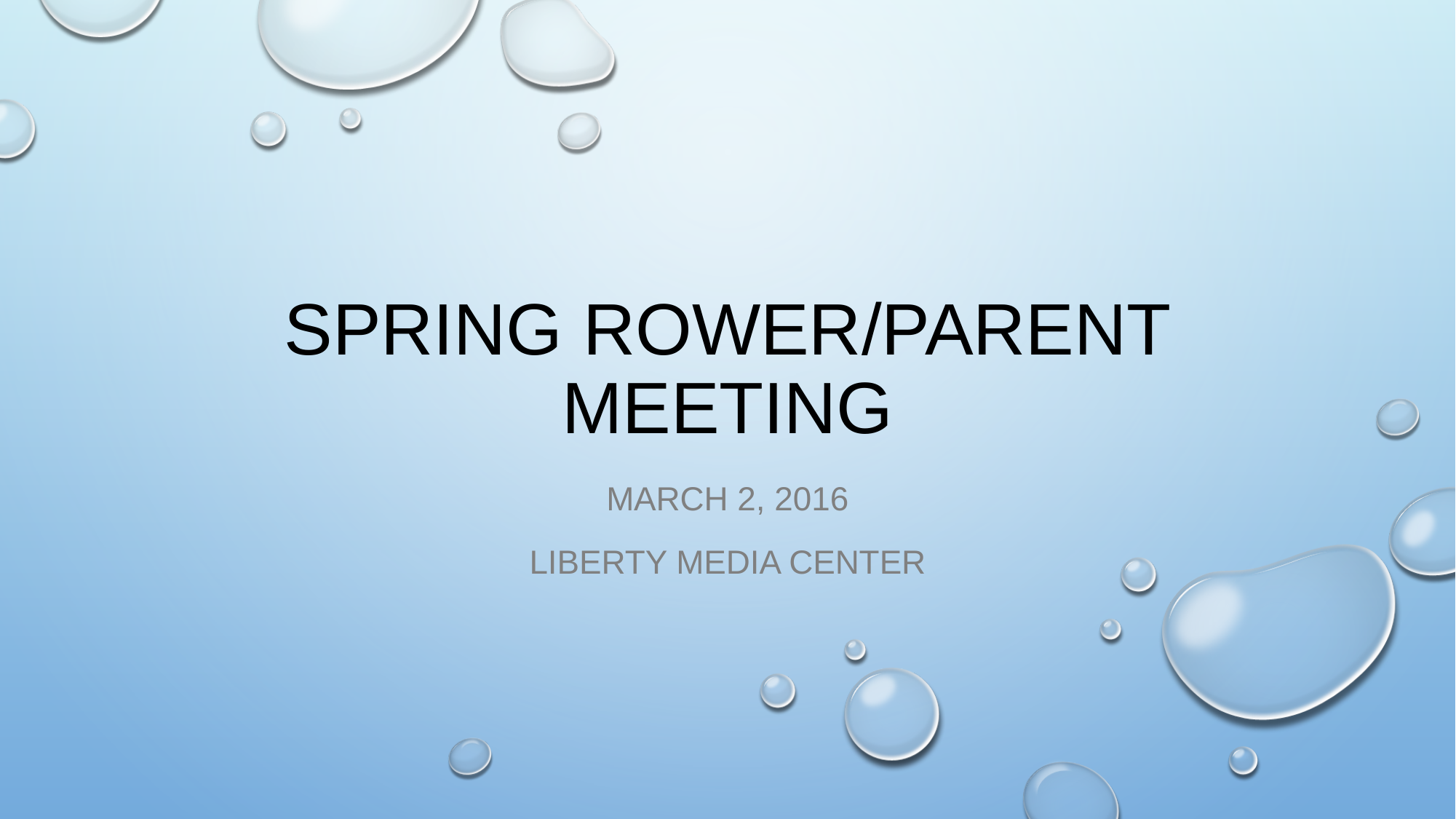

# Spring Rower/Parent Meeting
March 2, 2016
Liberty Media Center